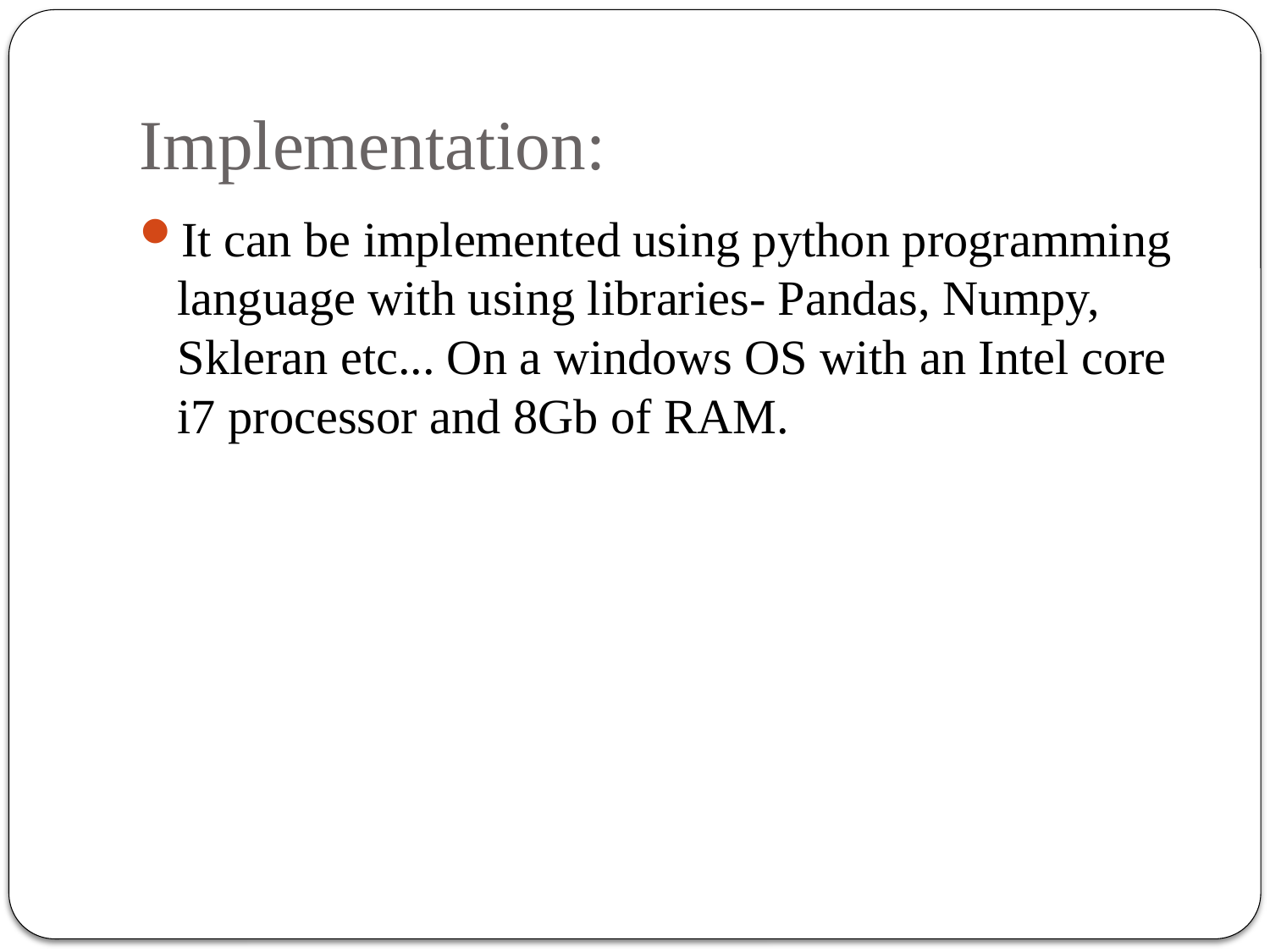

# Implementation:
It can be implemented using python programming language with using libraries- Pandas, Numpy, Skleran etc... On a windows OS with an Intel core i7 processor and 8Gb of RAM.